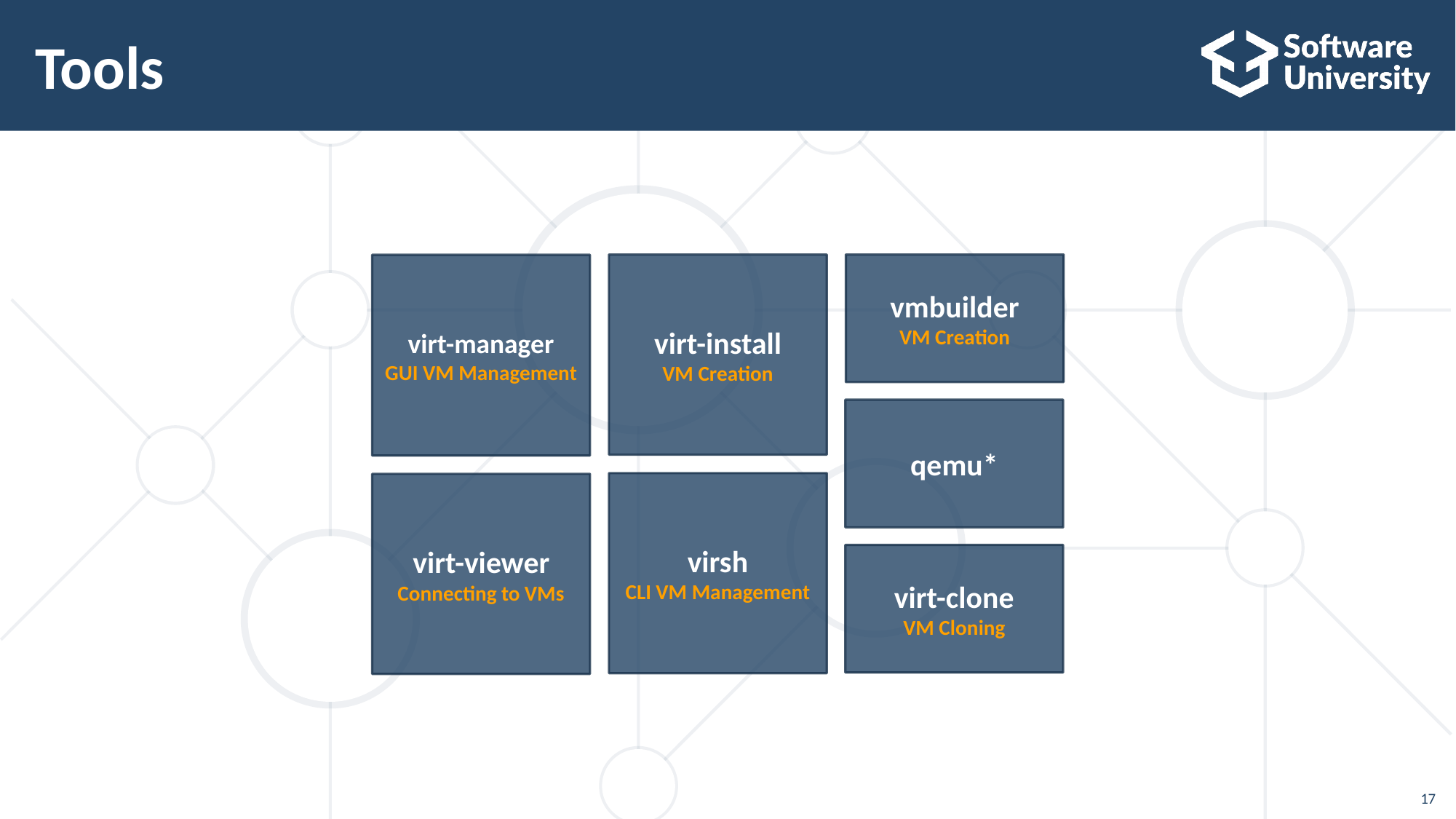

# Tools
virt-install
VM Creation
vmbuilder
VM Creation
virt-manager
GUI VM Management
qemu*
virsh
CLI VM Management
virt-viewer
Connecting to VMs
virt-clone
VM Cloning
17